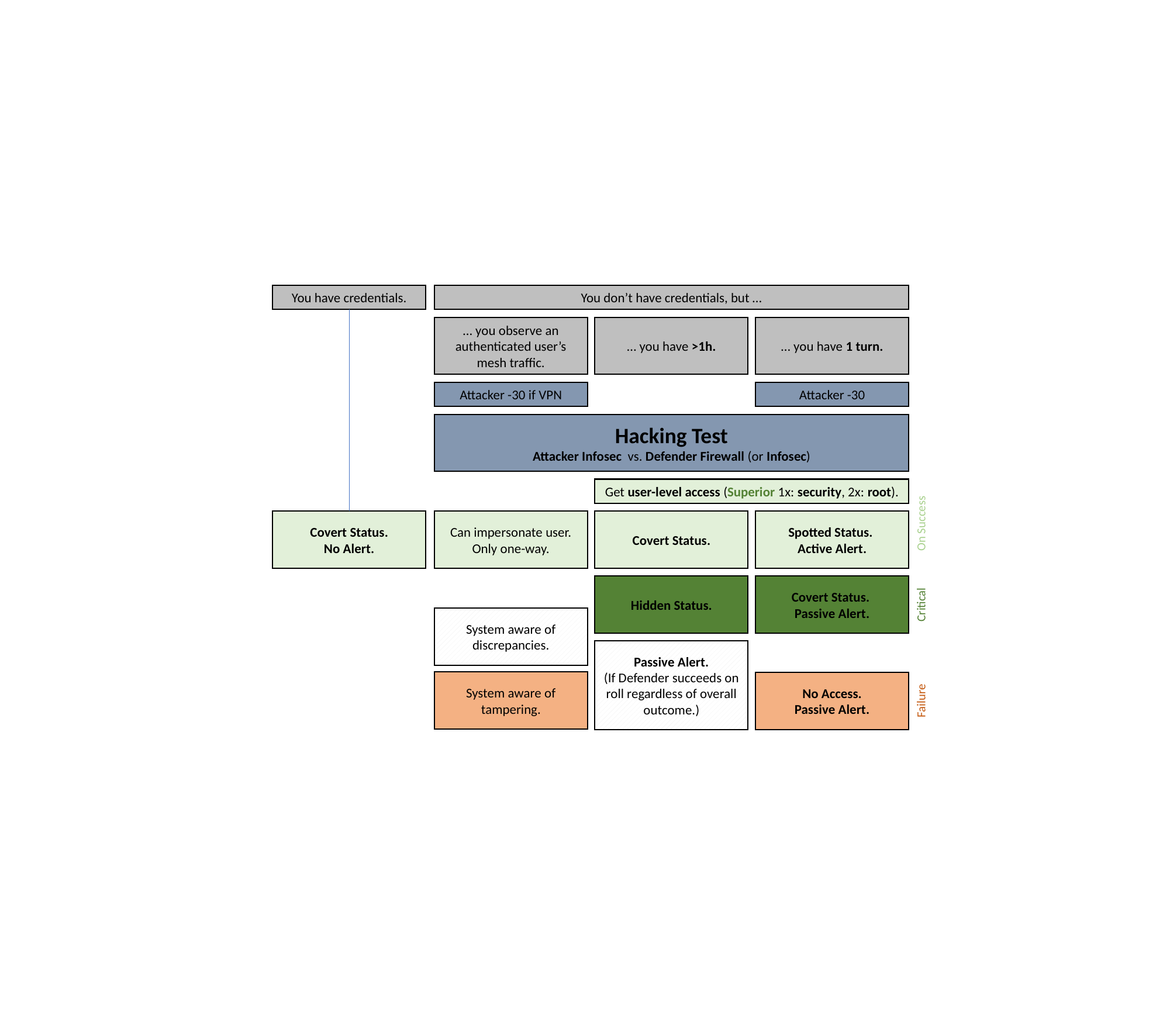

You have credentials.
You don’t have credentials, but …
… you observe an authenticated user’s mesh traffic.
… you have >1h.
… you have 1 turn.
Attacker -30 if VPN
Attacker -30
Hacking Test
Attacker Infosec  vs. Defender Firewall (or Infosec)
Get user-level access (Superior 1x: security, 2x: root).
Covert Status.
No Alert.
Can impersonate user.
Only one-way.
Covert Status.
Spotted Status.
Active Alert.
 On Success
Hidden Status.
Covert Status.
Passive Alert.
Critical
System aware of discrepancies.
Passive Alert.
(If Defender succeeds on roll regardless of overall outcome.)
System aware of tampering.
No Access.
Passive Alert.
Failure